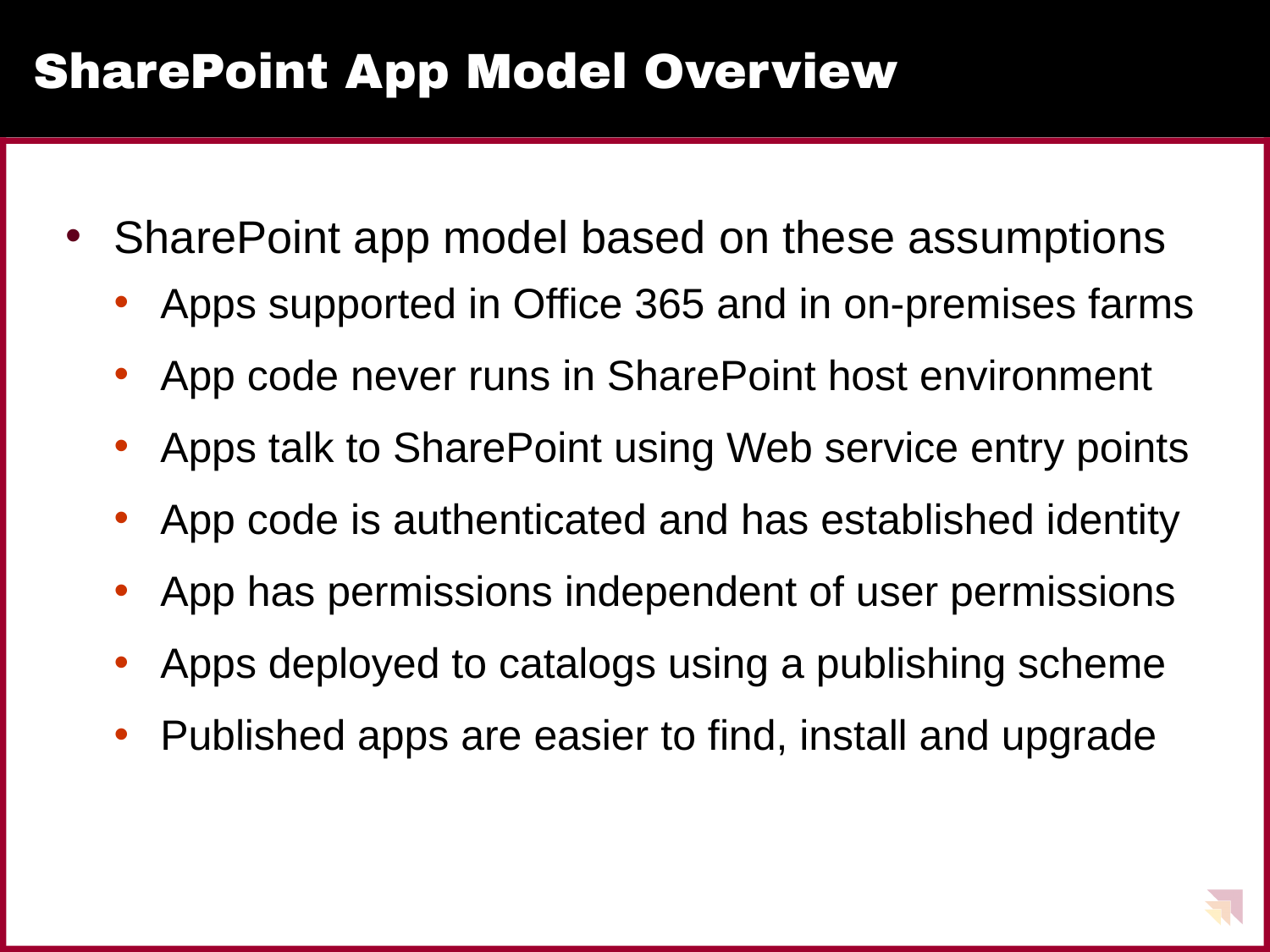

# SharePoint App Model Overview
SharePoint app model based on these assumptions
Apps supported in Office 365 and in on-premises farms
App code never runs in SharePoint host environment
Apps talk to SharePoint using Web service entry points
App code is authenticated and has established identity
App has permissions independent of user permissions
Apps deployed to catalogs using a publishing scheme
Published apps are easier to find, install and upgrade